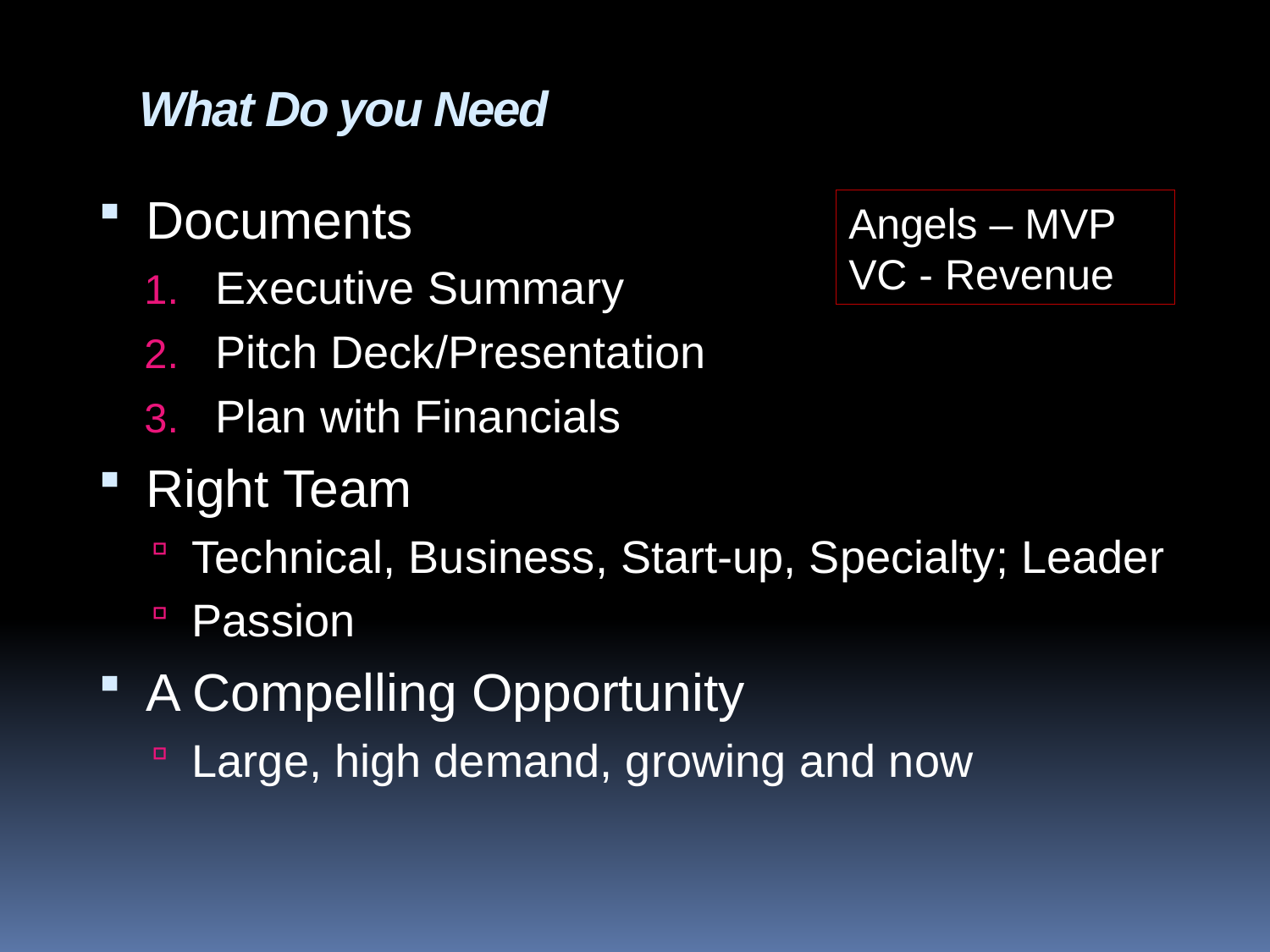

# What Do you Need
Documents
Executive Summary
Pitch Deck/Presentation
Plan with Financials
Right Team
Technical, Business, Start-up, Specialty; Leader
Passion
A Compelling Opportunity
Large, high demand, growing and now
Angels – MVP
VC - Revenue